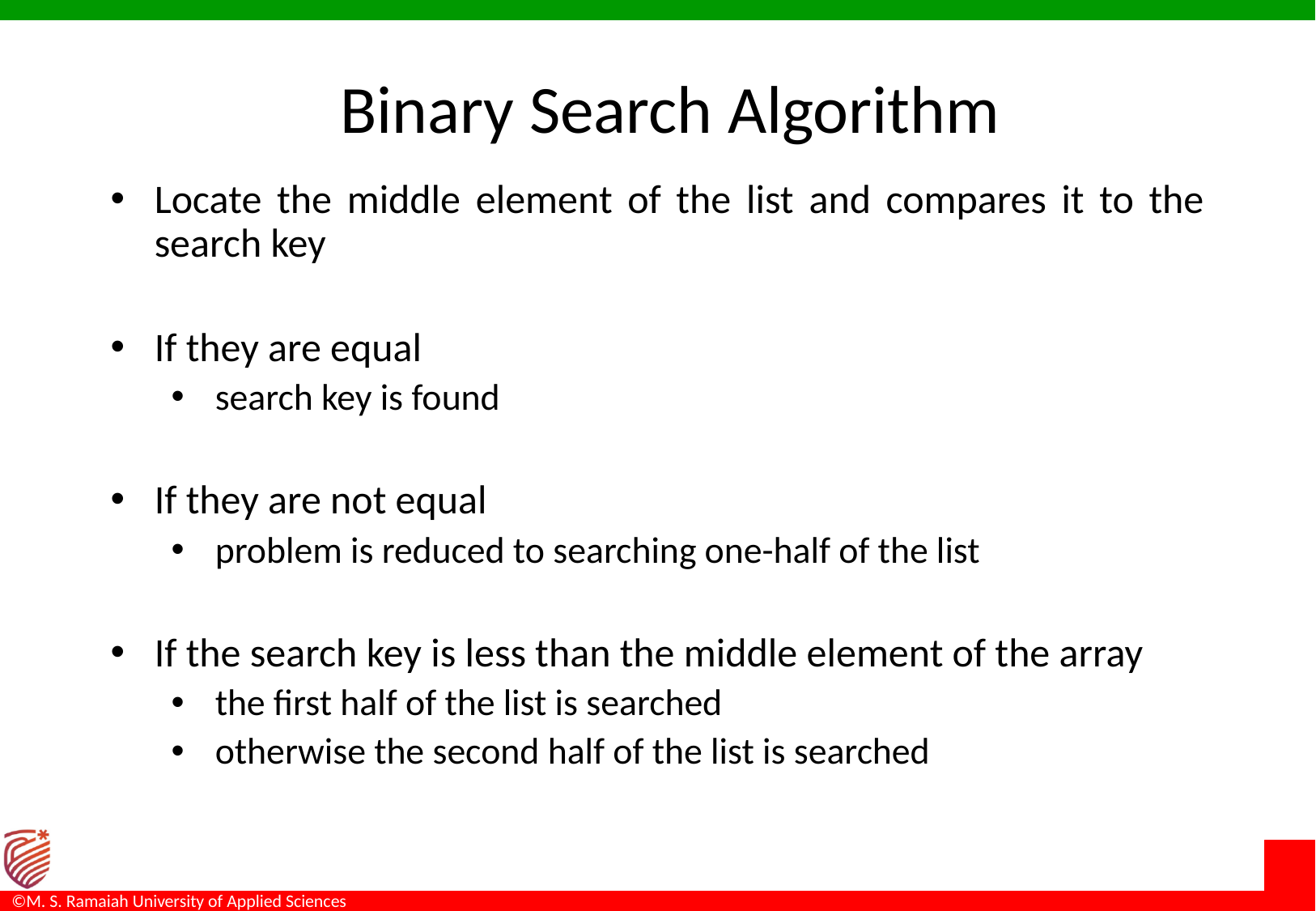

Binary Search Algorithm
Locate the middle element of the list and compares it to the search key

If they are equal
search key is found

If they are not equal
problem is reduced to searching one-half of the list

If the search key is less than the middle element of the array
the first half of the list is searched
otherwise the second half of the list is searched